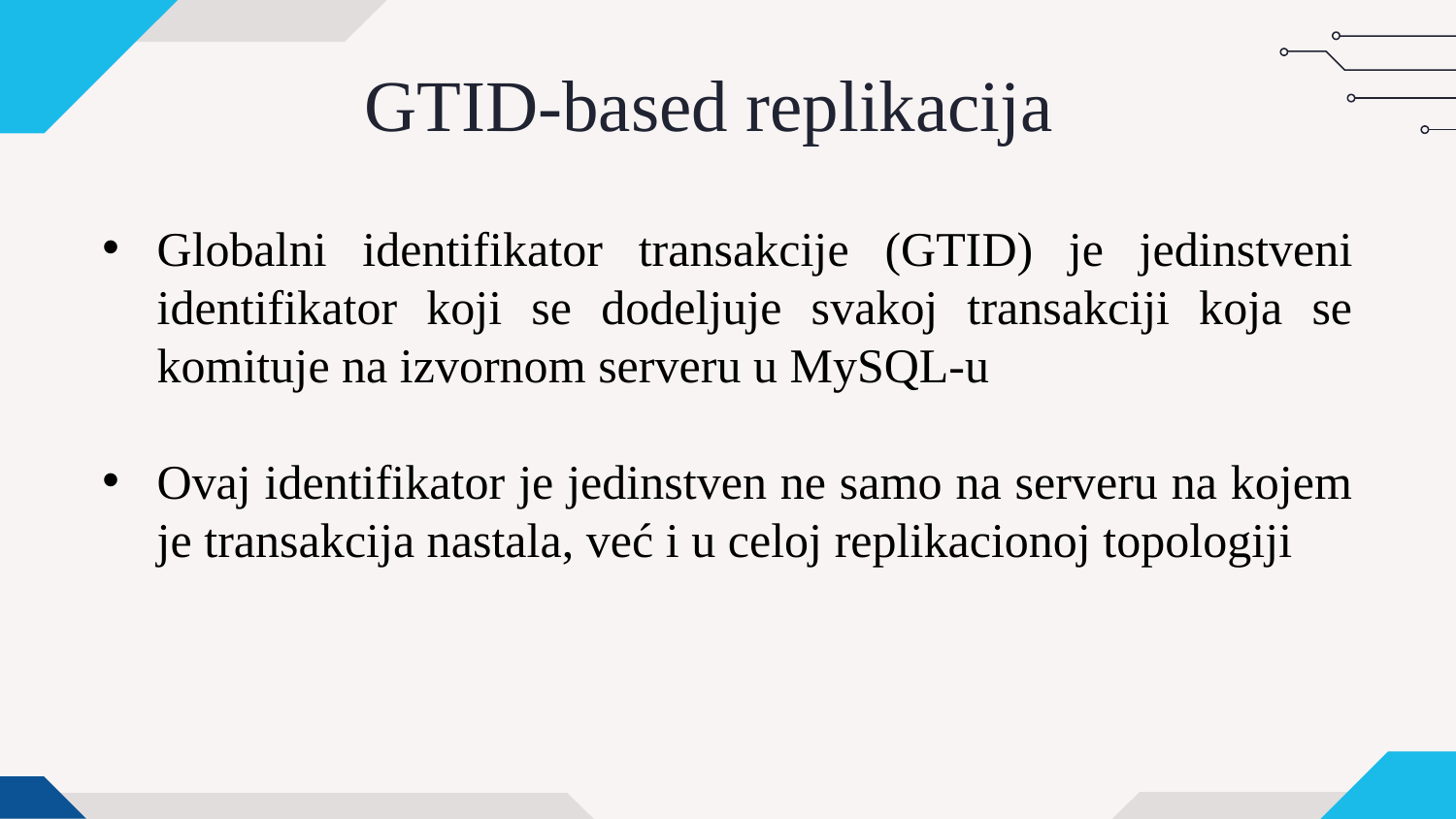

# GTID-based replikacija
Globalni identifikator transakcije (GTID) je jedinstveni identifikator koji se dodeljuje svakoj transakciji koja se komituje na izvornom serveru u MySQL-u

Ovaj identifikator je jedinstven ne samo na serveru na kojem je transakcija nastala, već i u celoj replikacionoj topologiji